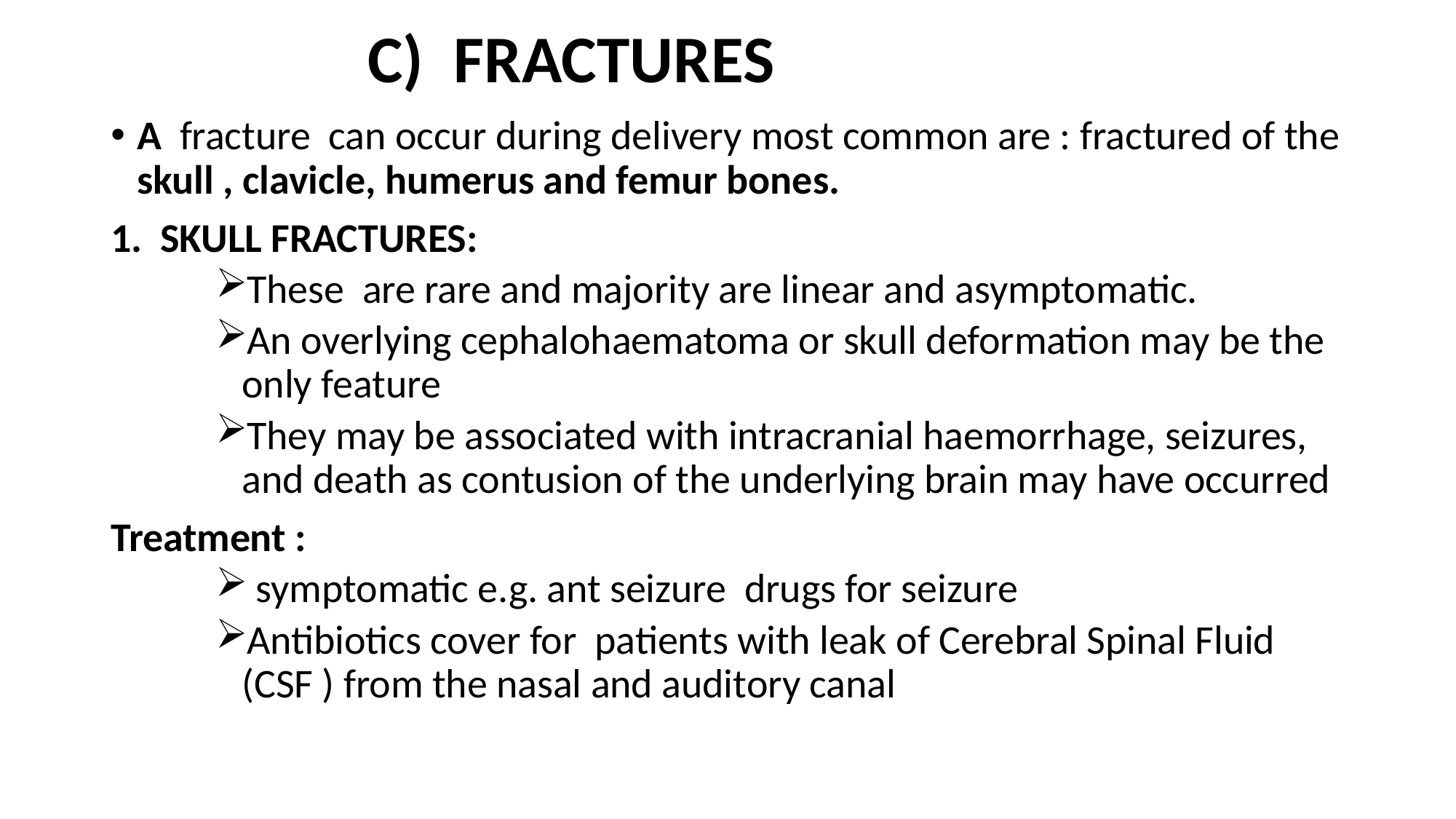

# C)  FRACTURES
A  fracture  can occur during delivery most common are : fractured of the skull , clavicle, humerus and femur bones.
1.  SKULL FRACTURES:
These  are rare and majority are linear and asymptomatic.
An overlying cephalohaematoma or skull deformation may be the only feature
They may be associated with intracranial haemorrhage, seizures, and death as contusion of the underlying brain may have occurred
Treatment :
 symptomatic e.g. ant seizure  drugs for seizure
Antibiotics cover for  patients with leak of Cerebral Spinal Fluid (CSF ) from the nasal and auditory canal